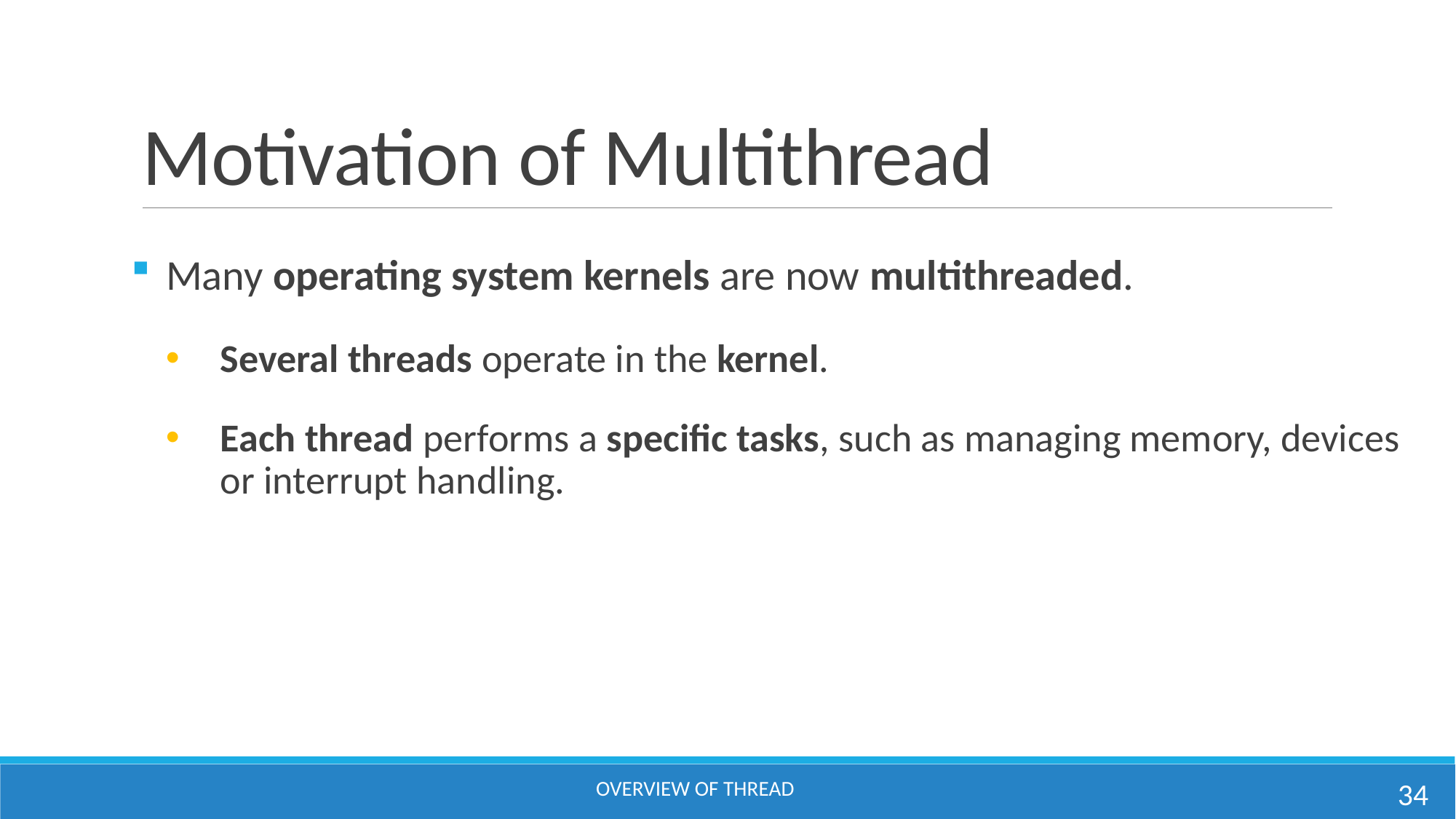

# Motivation of Multithread
Many operating system kernels are now multithreaded.
Several threads operate in the kernel.
Each thread performs a specific tasks, such as managing memory, devices or interrupt handling.
34
OVERVIEW OF THREAD